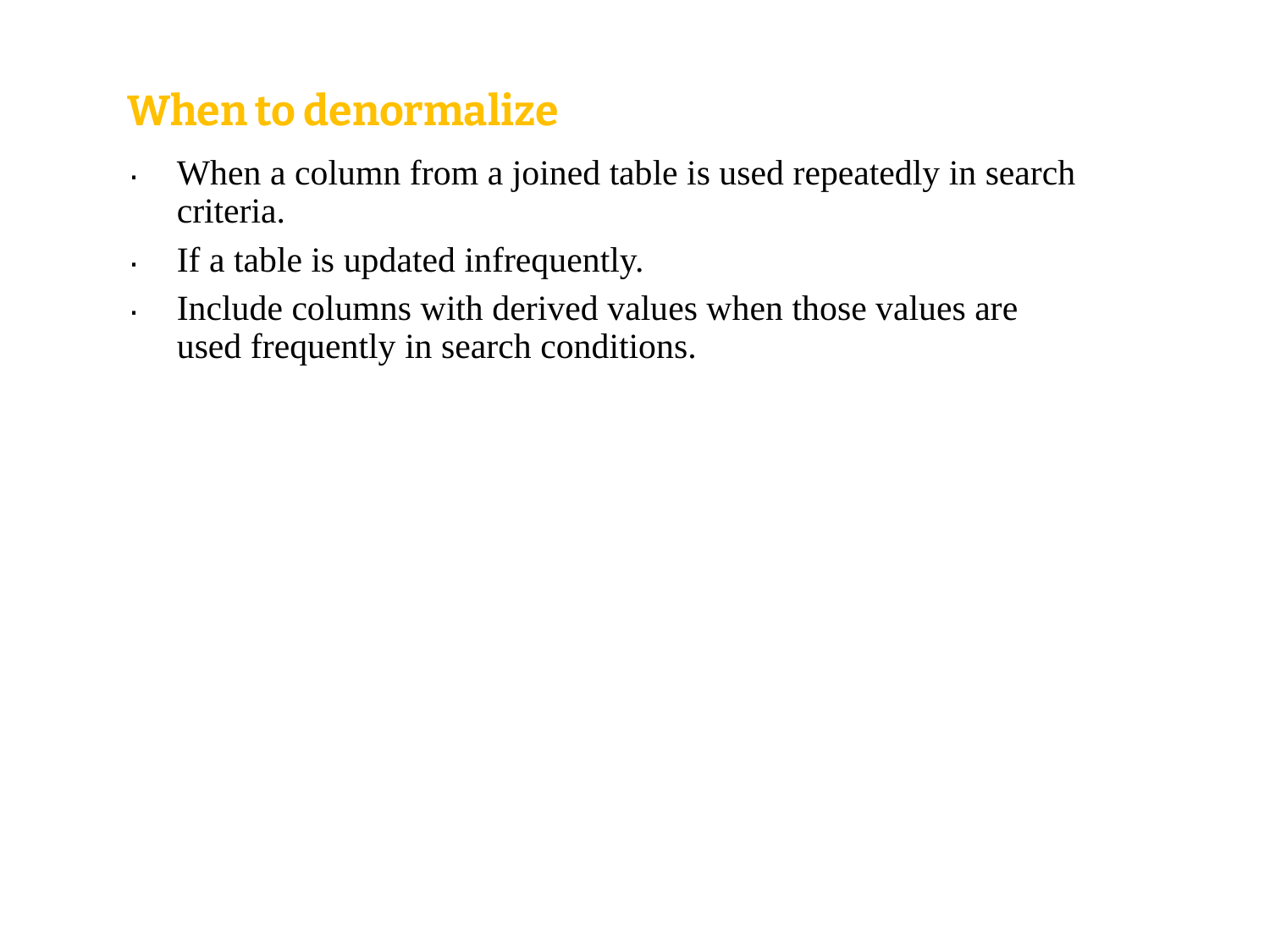

# When to denormalize
When a column from a joined table is used repeatedly in search criteria.
If a table is updated infrequently.
Include columns with derived values when those values are used frequently in search conditions.